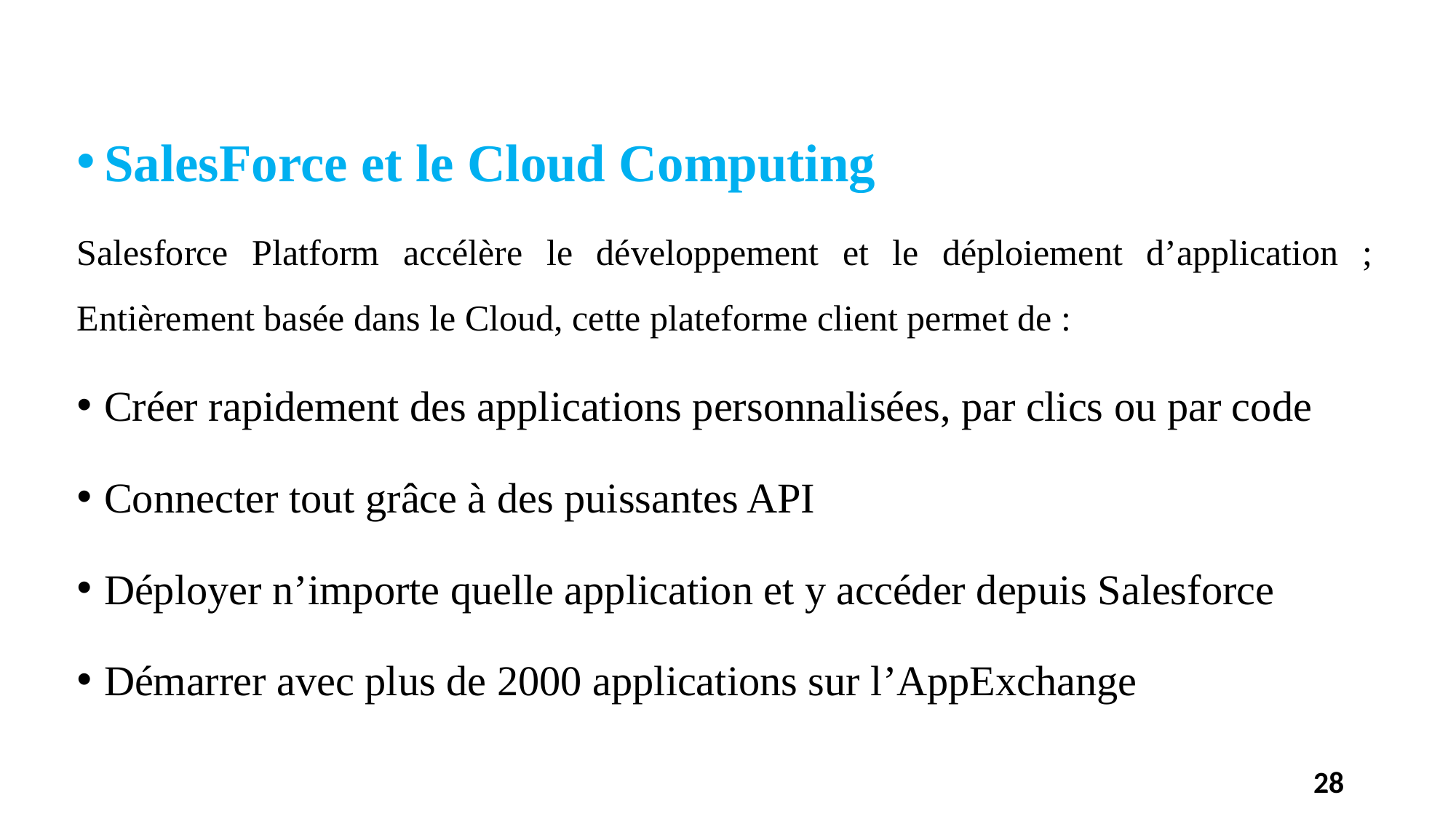

SalesForce et le Cloud Computing
Salesforce Platform accélère le développement et le déploiement d’application ; Entièrement basée dans le Cloud, cette plateforme client permet de :
Créer rapidement des applications personnalisées, par clics ou par code
Connecter tout grâce à des puissantes API
Déployer n’importe quelle application et y accéder depuis Salesforce
Démarrer avec plus de 2000 applications sur l’AppExchange
28